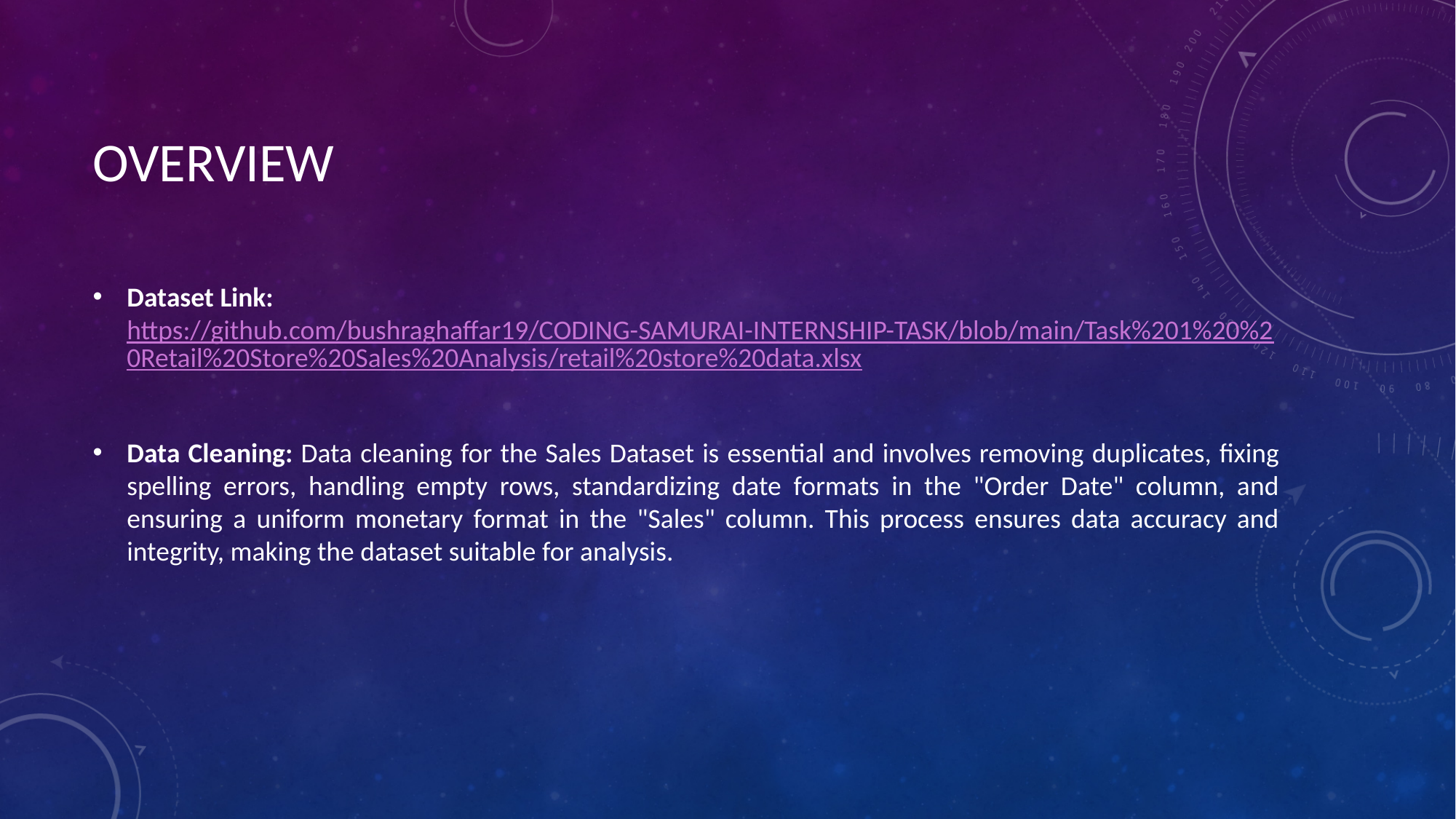

# Overview
Dataset Link: https://github.com/bushraghaffar19/CODING-SAMURAI-INTERNSHIP-TASK/blob/main/Task%201%20%20Retail%20Store%20Sales%20Analysis/retail%20store%20data.xlsx

Data Cleaning: Data cleaning for the Sales Dataset is essential and involves removing duplicates, fixing spelling errors, handling empty rows, standardizing date formats in the "Order Date" column, and ensuring a uniform monetary format in the "Sales" column. This process ensures data accuracy and integrity, making the dataset suitable for analysis.